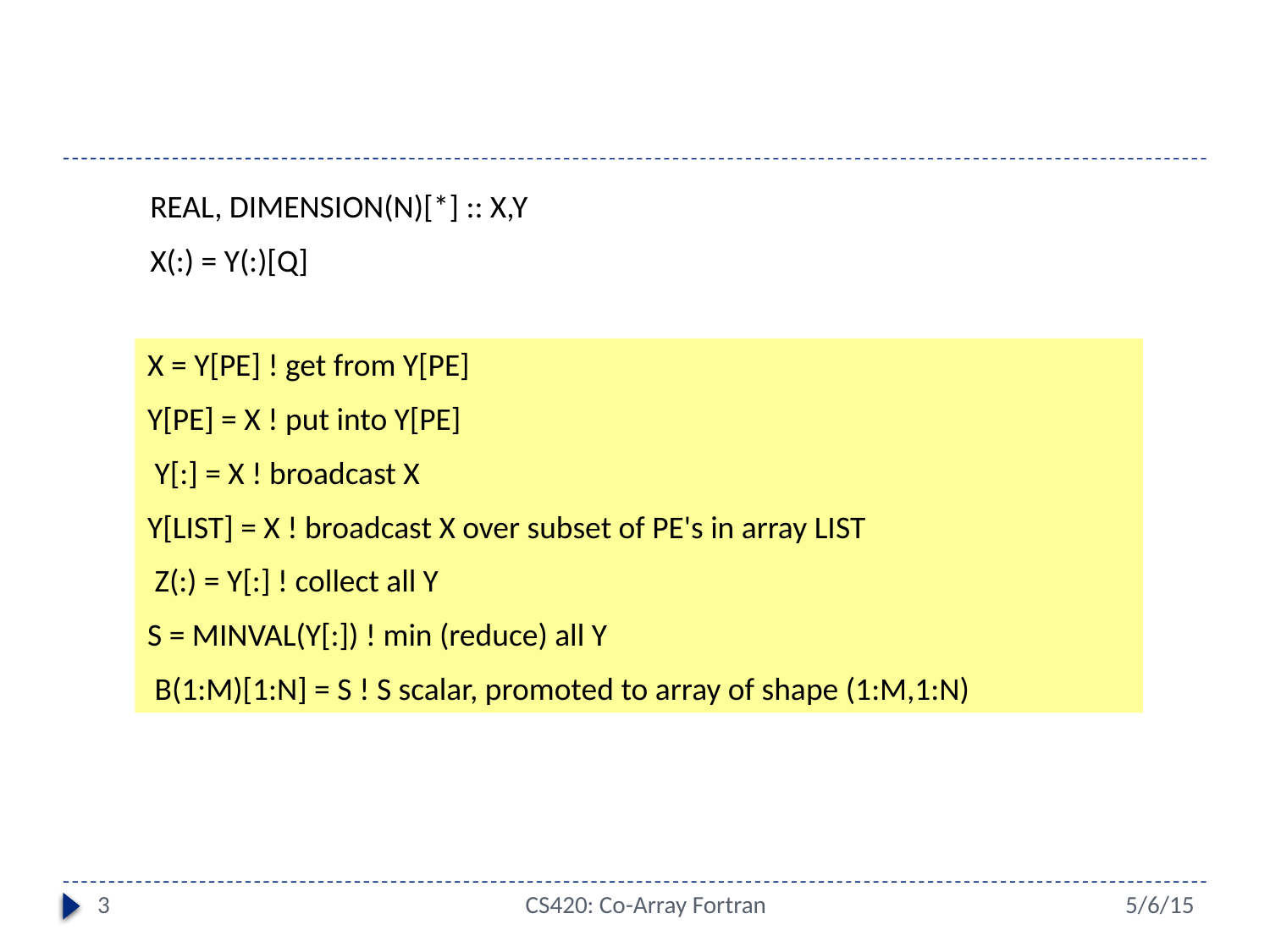

#
REAL, DIMENSION(N)[*] :: X,Y
X(:) = Y(:)[Q]
X = Y[PE] ! get from Y[PE]
Y[PE] = X ! put into Y[PE]
 Y[:] = X ! broadcast X
Y[LIST] = X ! broadcast X over subset of PE's in array LIST
 Z(:) = Y[:] ! collect all Y
S = MINVAL(Y[:]) ! min (reduce) all Y
 B(1:M)[1:N] = S ! S scalar, promoted to array of shape (1:M,1:N)
3
CS420: Co-Array Fortran
5/6/15